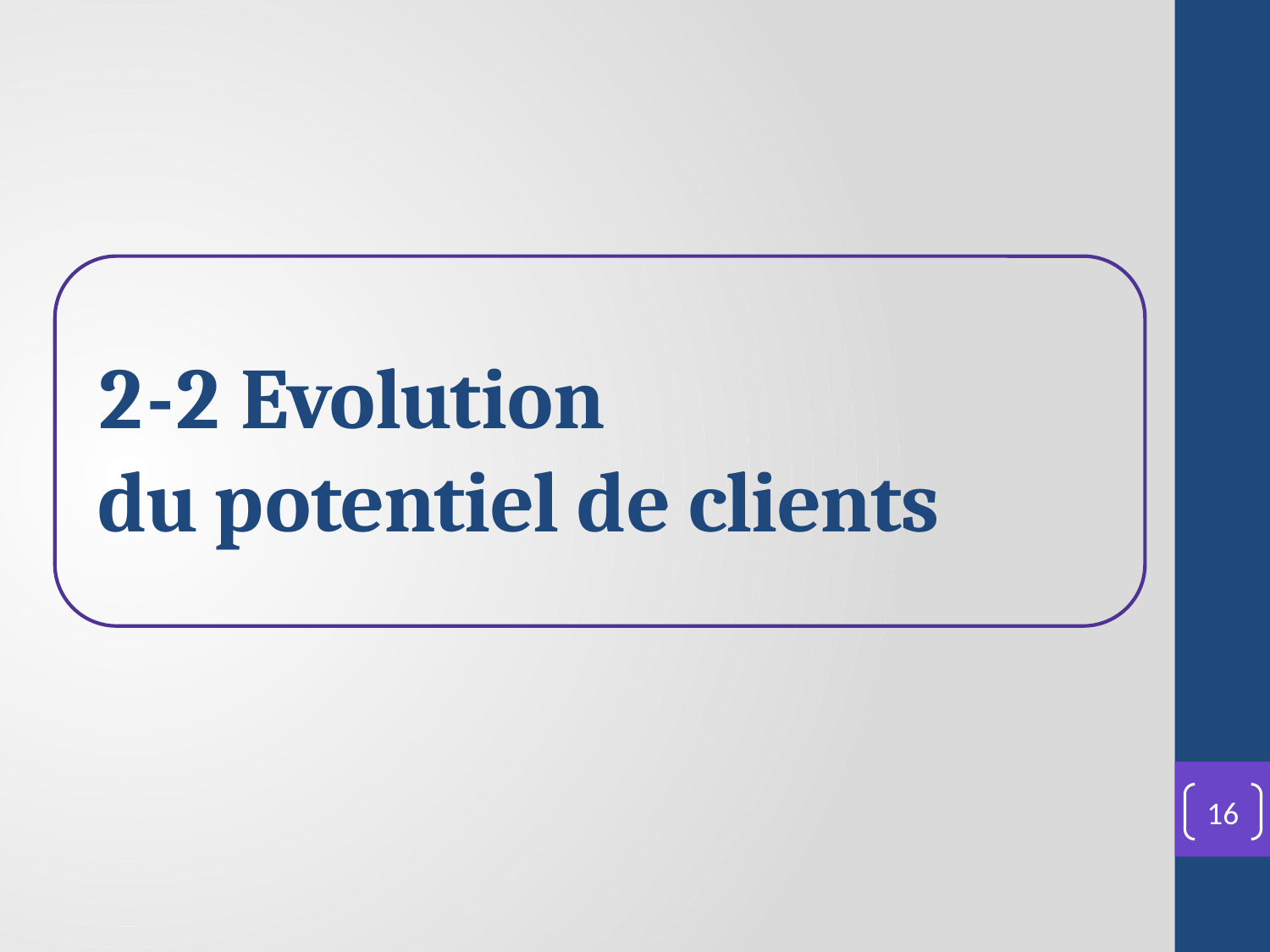

2-2 Evolution
du potentiel de clients
16